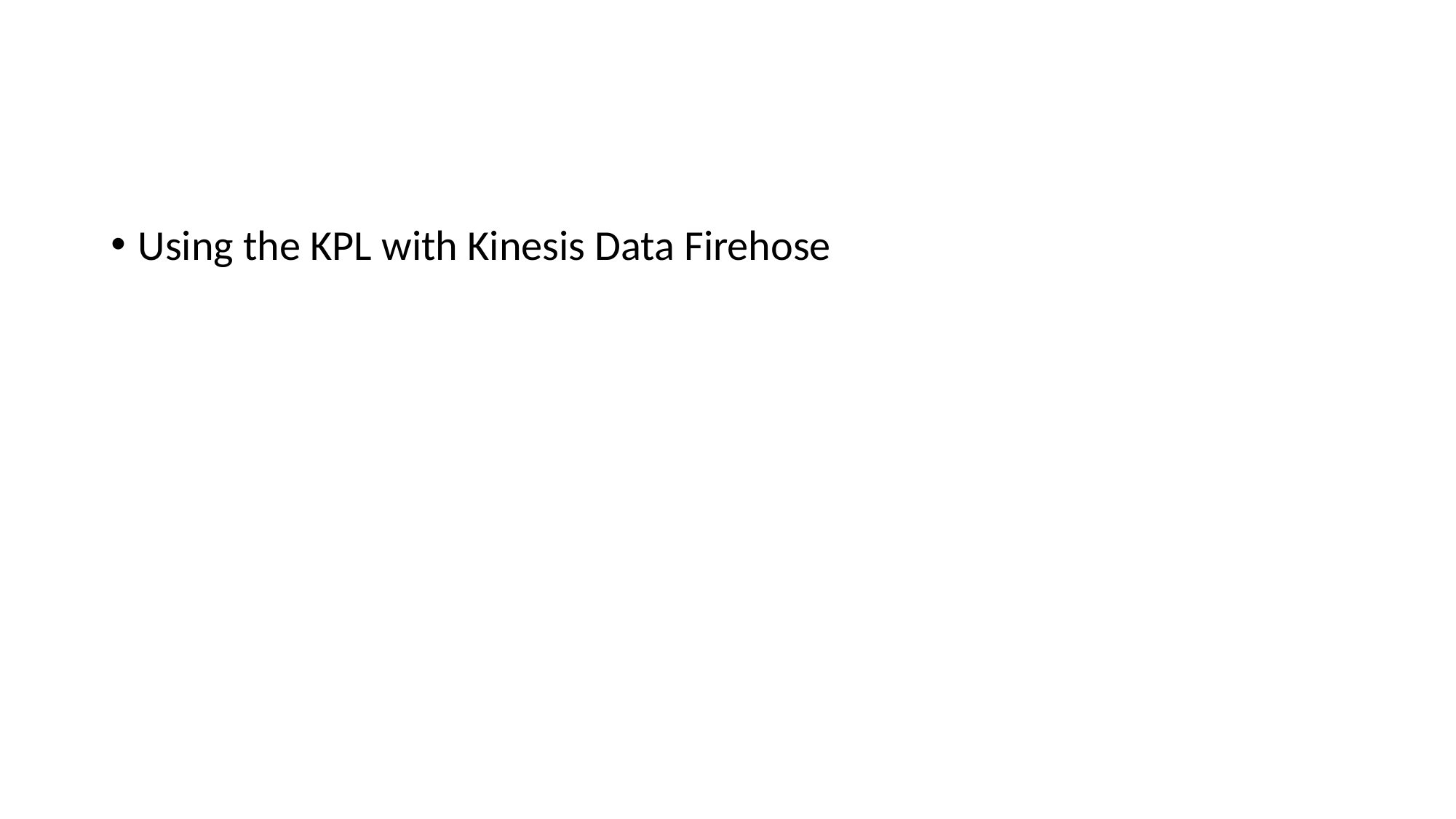

#
Using the KPL with Kinesis Data Firehose